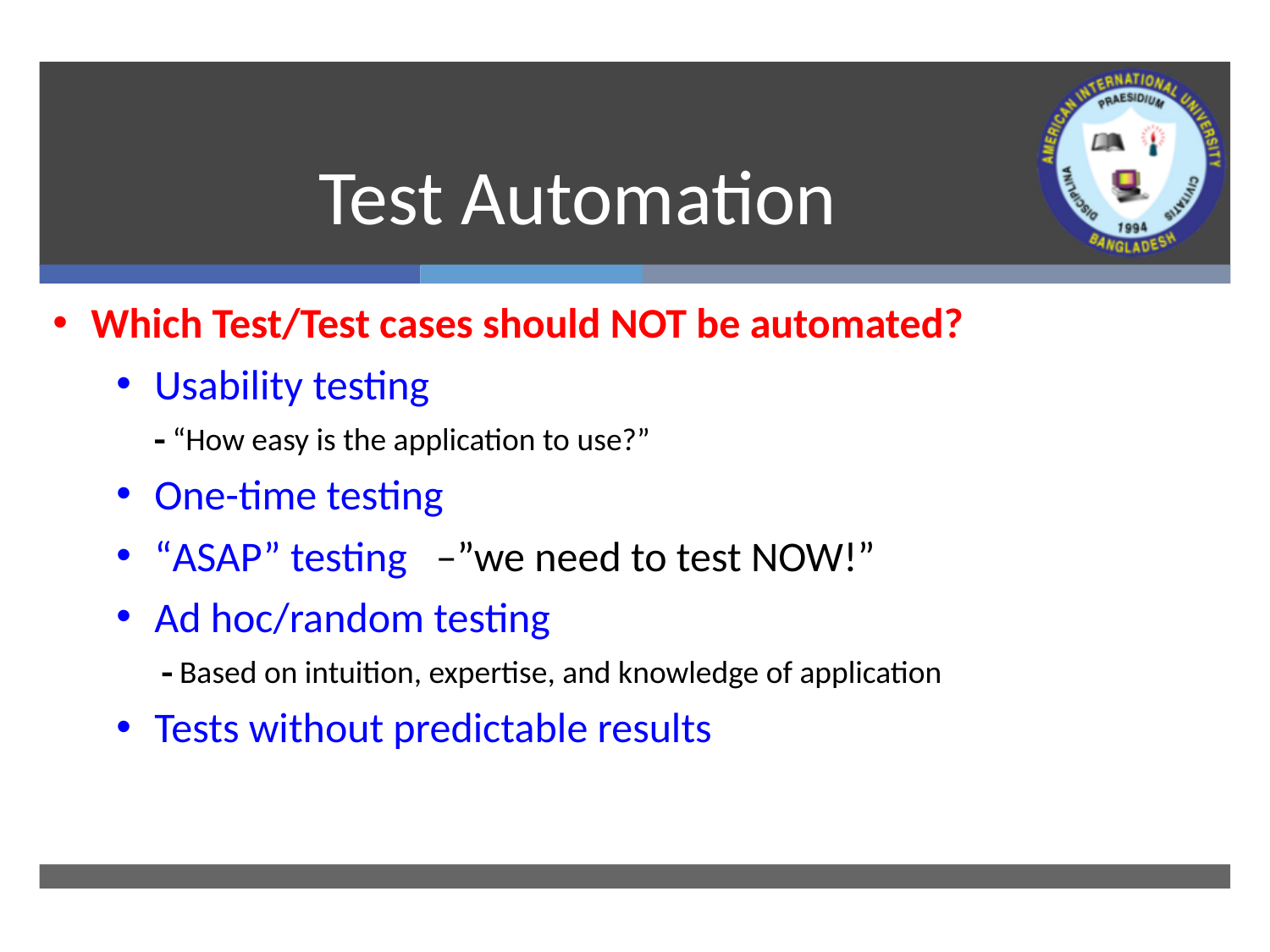

# Test Automation
Which Test/Test cases should NOT be automated?
Usability testing
	− “How easy is the application to use?”
One-time testing
“ASAP” testing   –”we need to test NOW!”
Ad hoc/random testing
	 − Based on intuition, expertise, and knowledge of application
Tests without predictable results